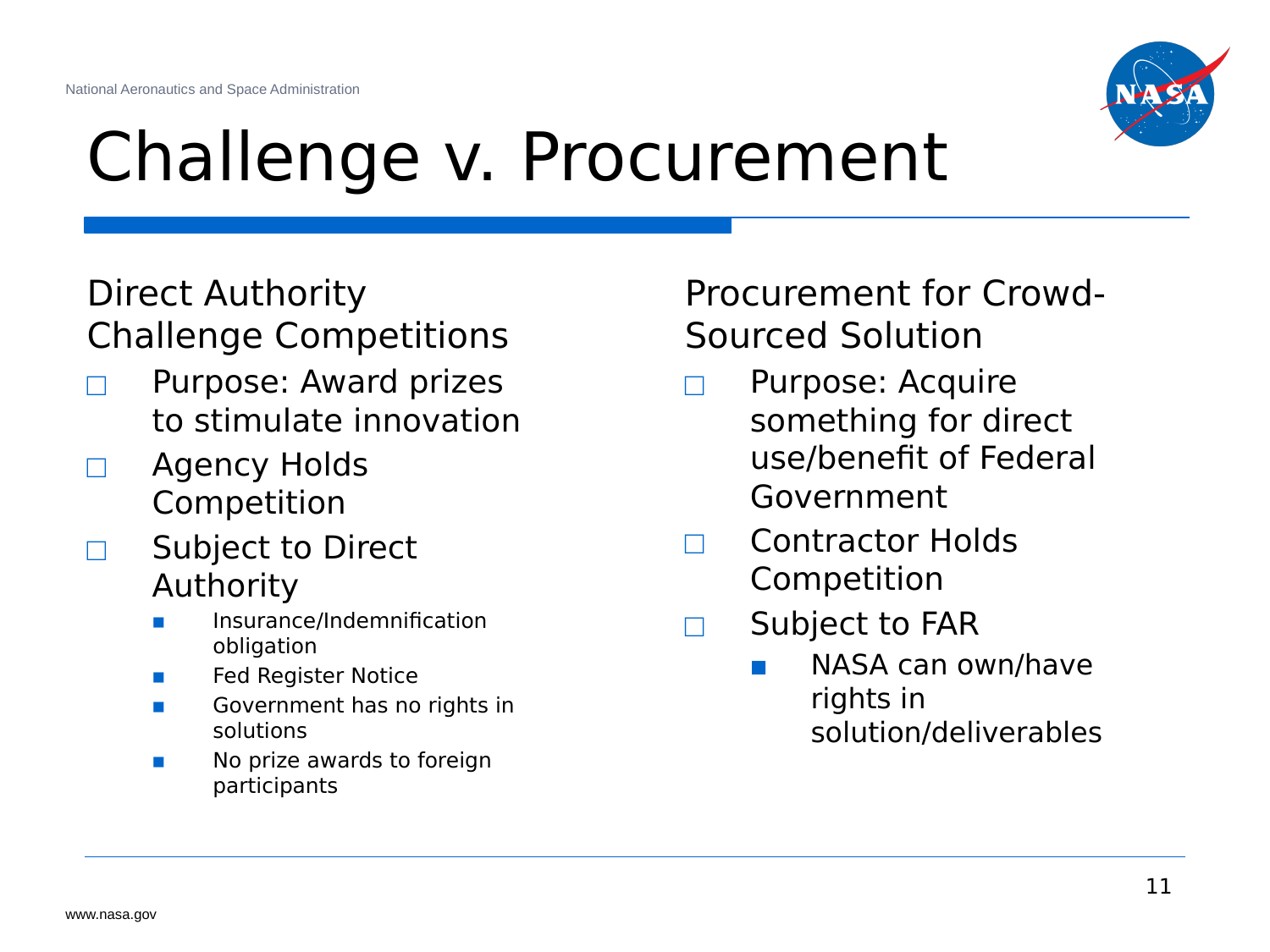

# Challenge v. Procurement
Direct Authority Challenge Competitions
Purpose: Award prizes to stimulate innovation
Agency Holds Competition
Subject to Direct Authority
Insurance/Indemnification obligation
Fed Register Notice
Government has no rights in solutions
No prize awards to foreign participants
Procurement for Crowd-Sourced Solution
Purpose: Acquire something for direct use/benefit of Federal Government
Contractor Holds Competition
Subject to FAR
NASA can own/have rights in solution/deliverables
11